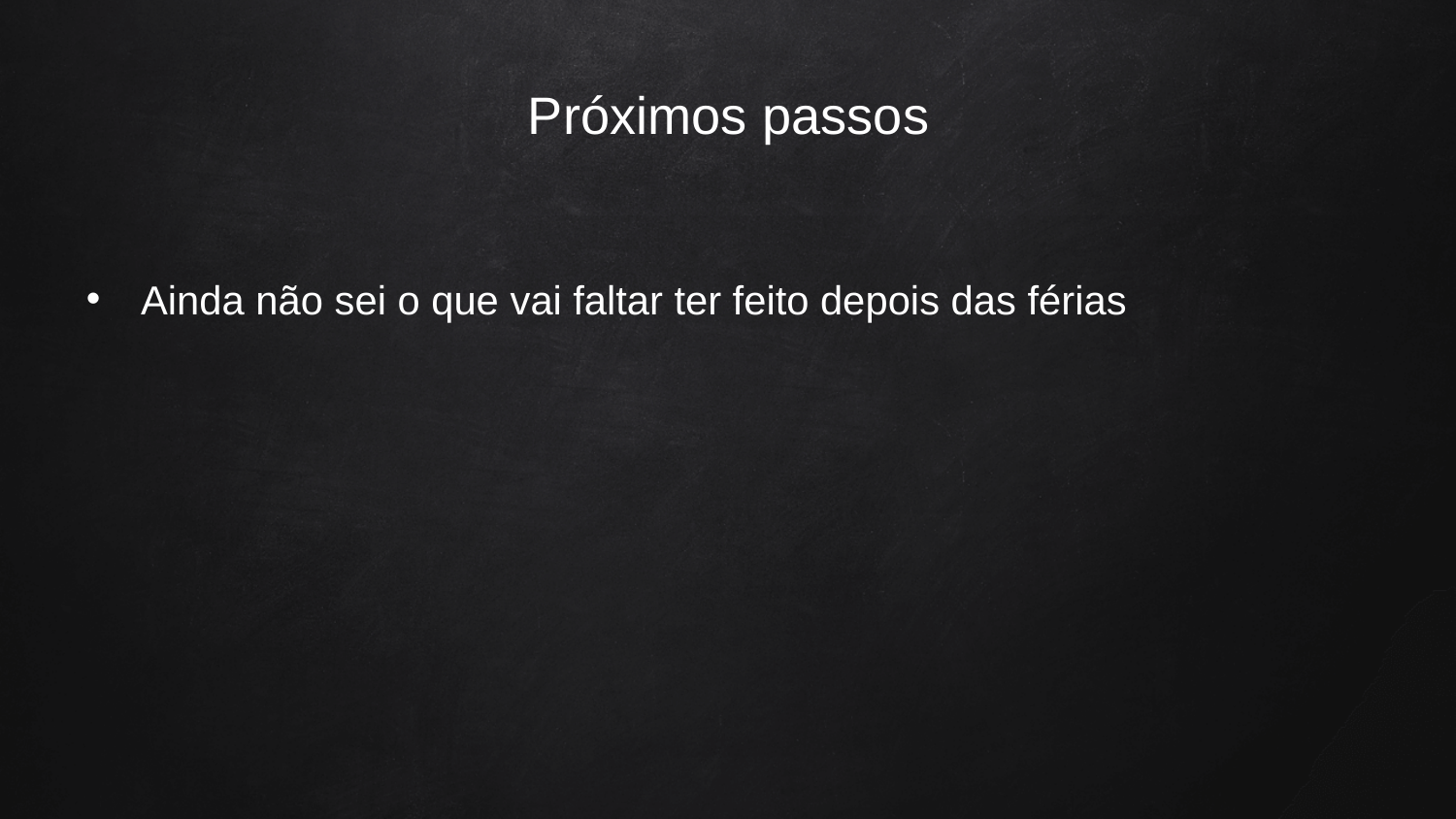

# Próximos passos
Ainda não sei o que vai faltar ter feito depois das férias